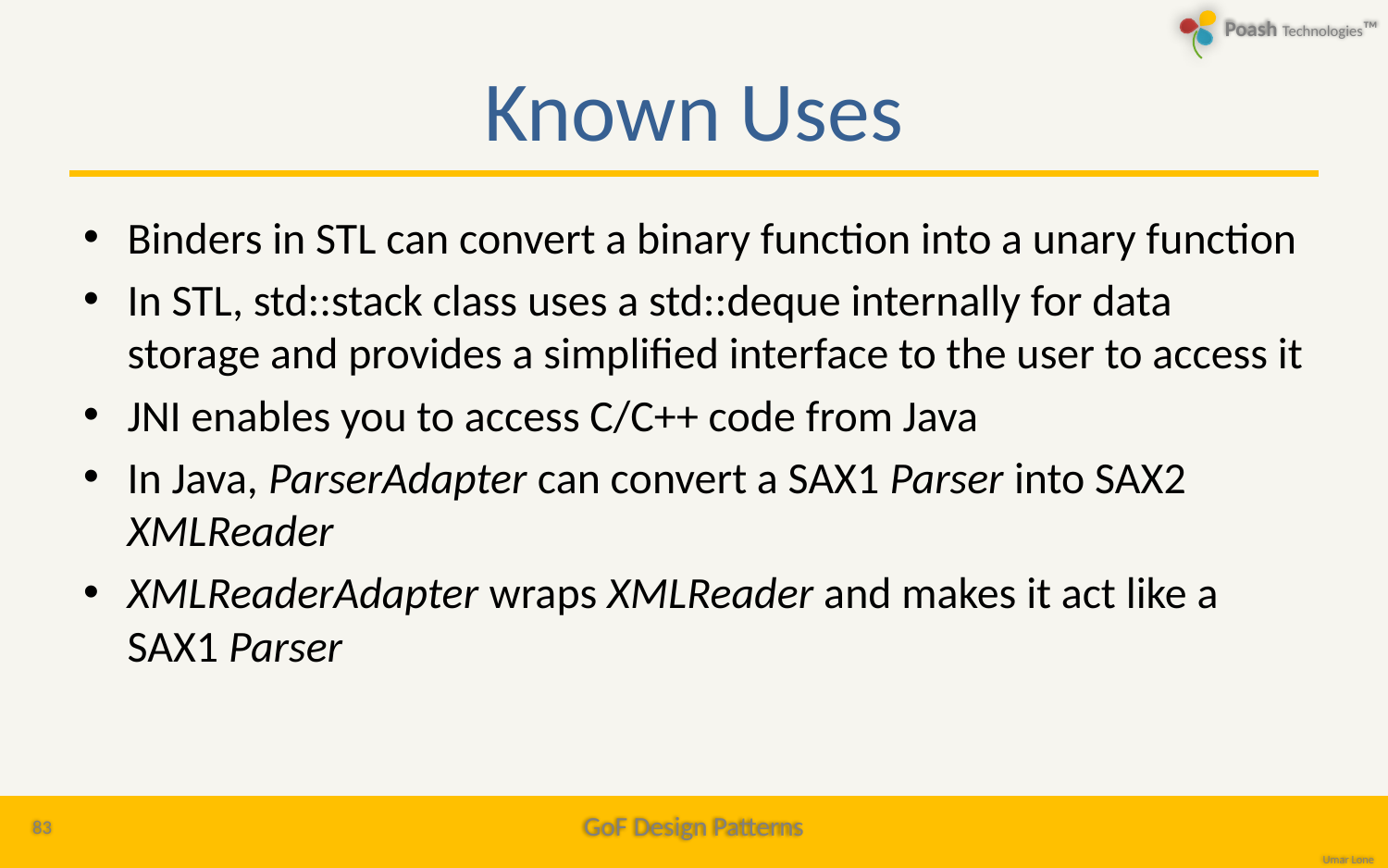

# Known Uses
Binders in STL can convert a binary function into a unary function
In STL, std::stack class uses a std::deque internally for data storage and provides a simplified interface to the user to access it
JNI enables you to access C/C++ code from Java
In Java, ParserAdapter can convert a SAX1 Parser into SAX2 XMLReader
XMLReaderAdapter wraps XMLReader and makes it act like a SAX1 Parser
83